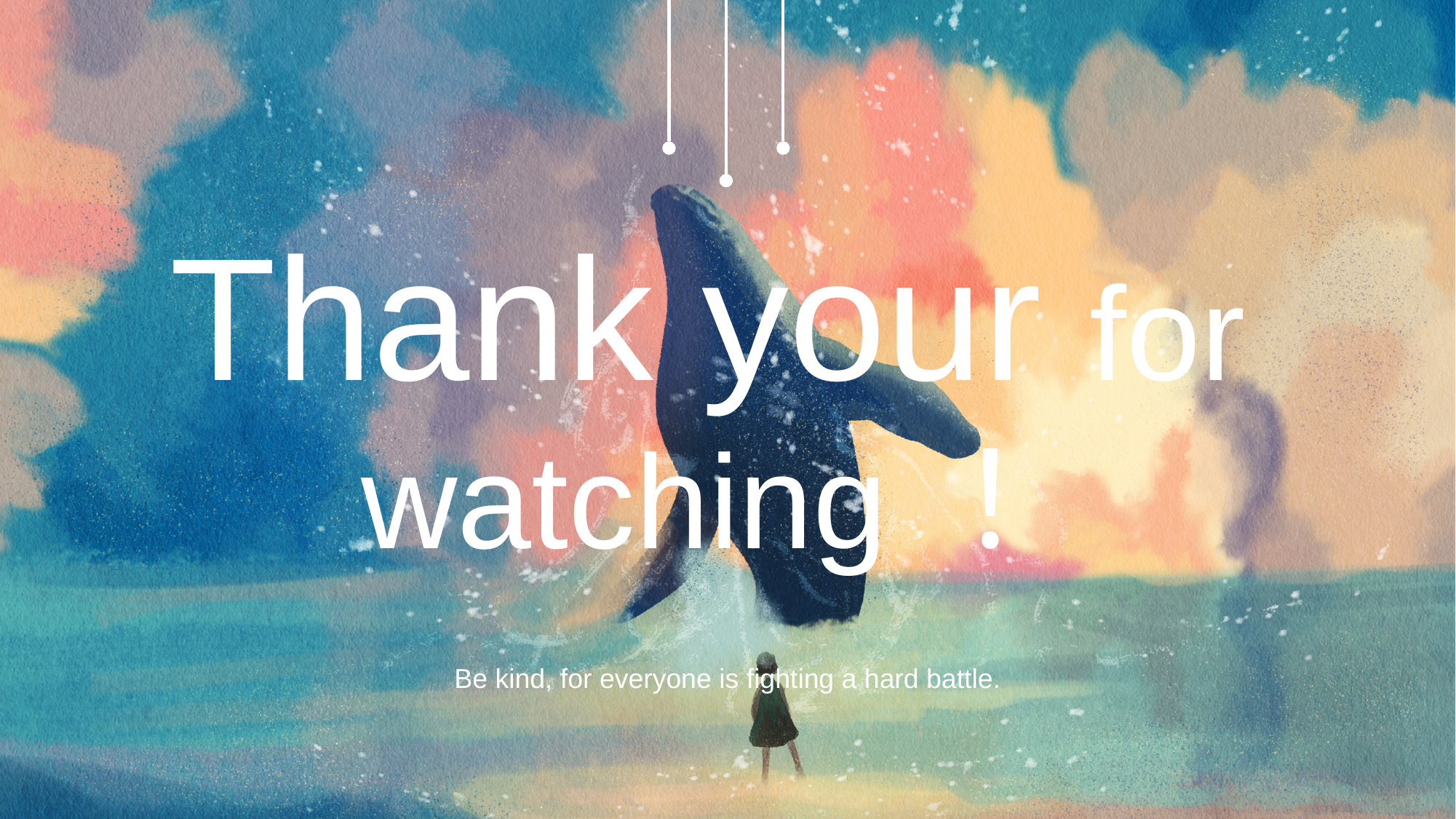

Thank your for
watching ！
Be kind, for everyone is fighting a hard battle.